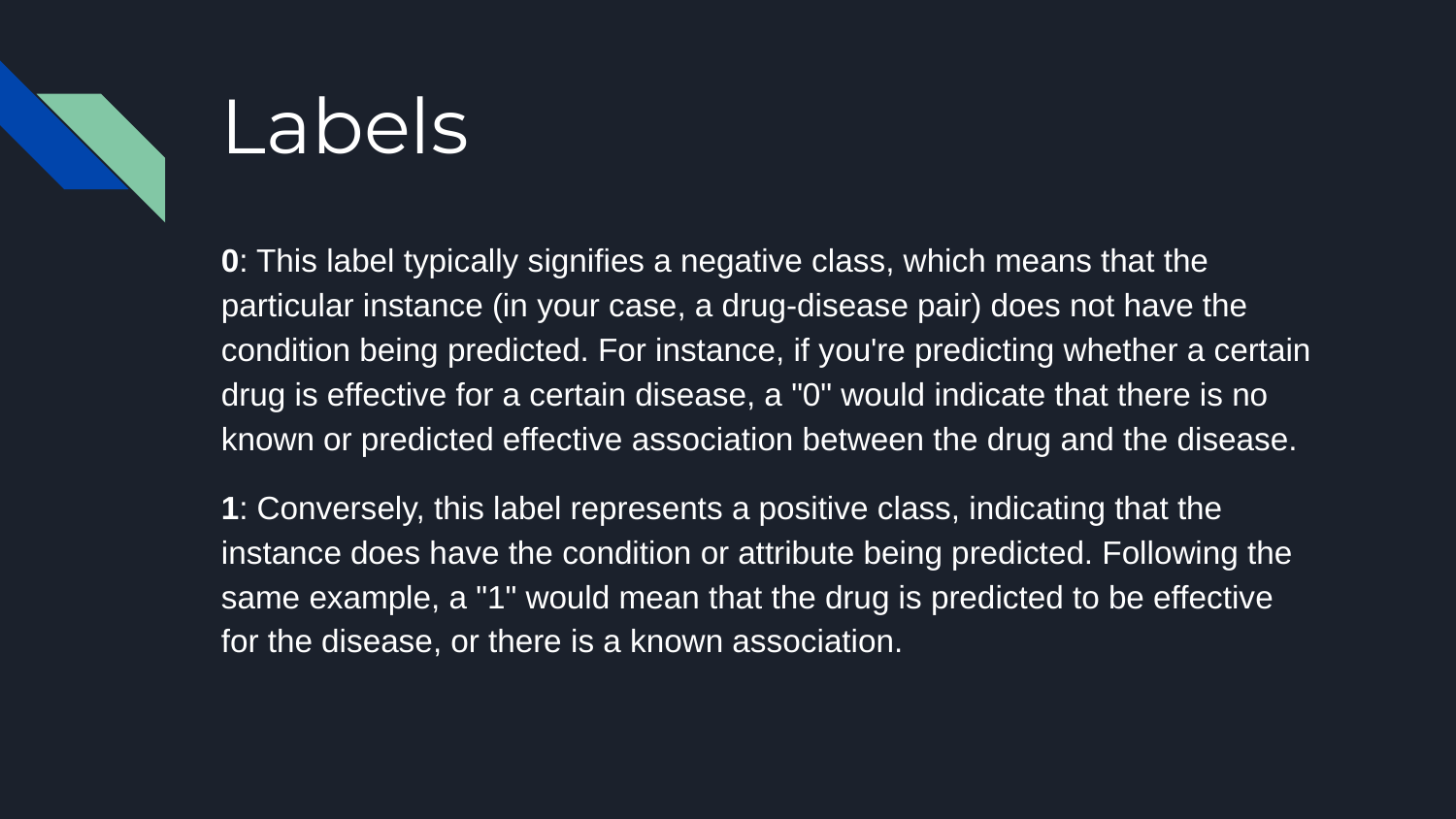

# Labels
0: This label typically signifies a negative class, which means that the particular instance (in your case, a drug-disease pair) does not have the condition being predicted. For instance, if you're predicting whether a certain drug is effective for a certain disease, a "0" would indicate that there is no known or predicted effective association between the drug and the disease.
1: Conversely, this label represents a positive class, indicating that the instance does have the condition or attribute being predicted. Following the same example, a "1" would mean that the drug is predicted to be effective for the disease, or there is a known association.